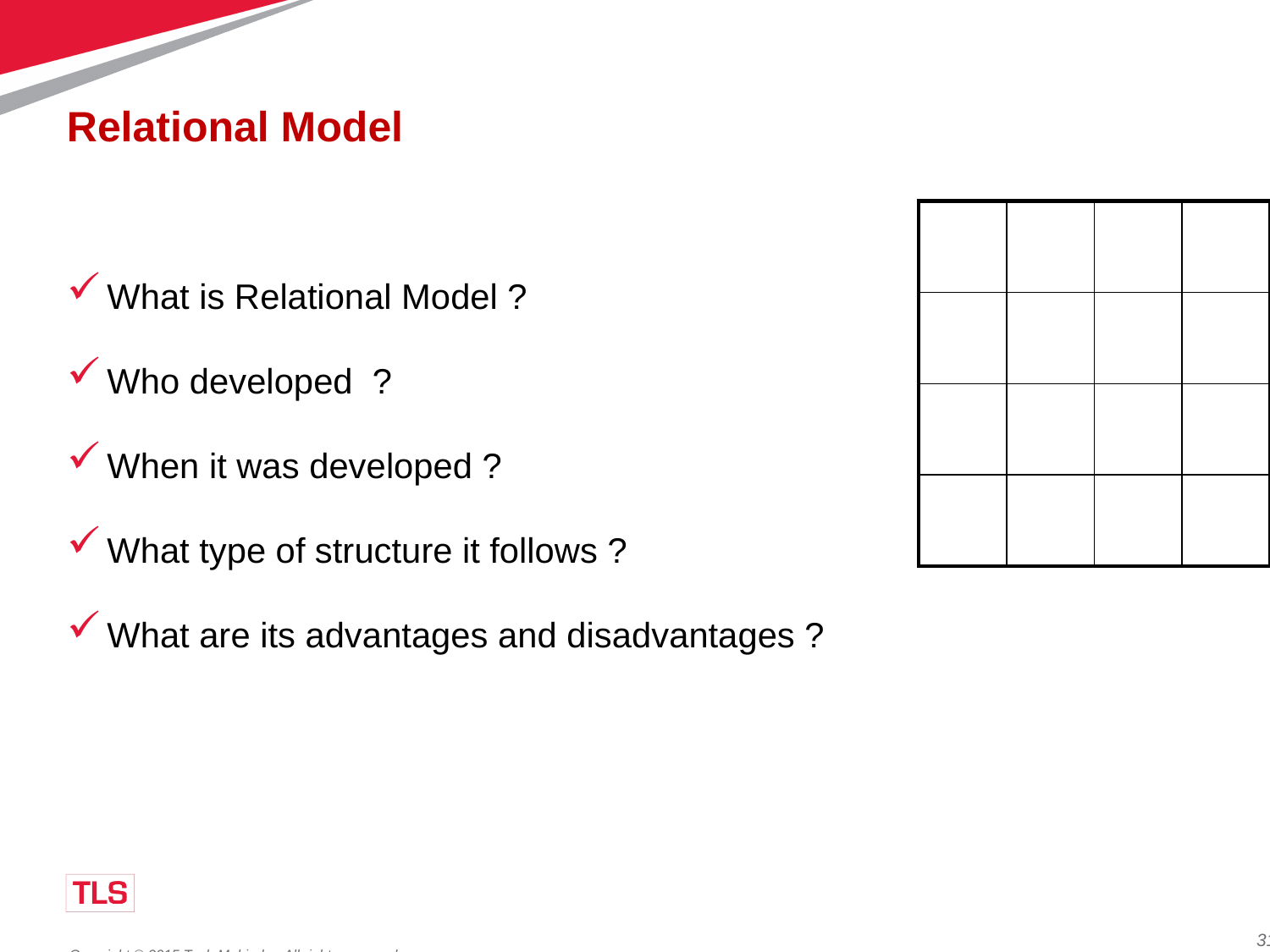

# Relational Model
|  |  |  |  |
| --- | --- | --- | --- |
|  |  |  |  |
|  |  |  |  |
|  |  |  |  |
What is Relational Model ?

Who developed  ?

When it was developed ?

What type of structure it follows ?

What are its advantages and disadvantages ?